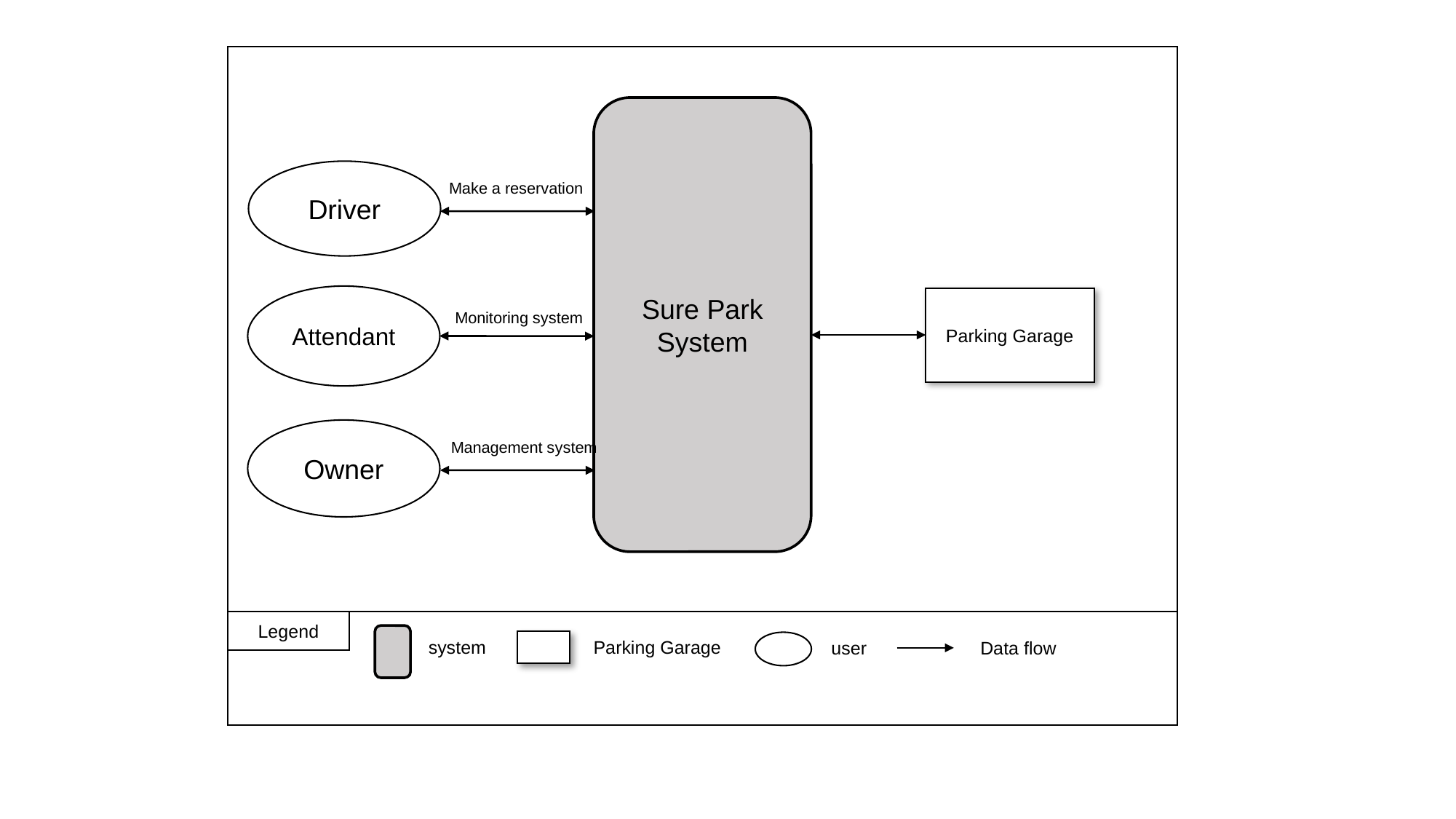

Sure Park
System
Driver
Make a reservation
Attendant
Parking Garage
Monitoring system
Owner
Management system

Legend

system
Parking Garage

Data flow
user